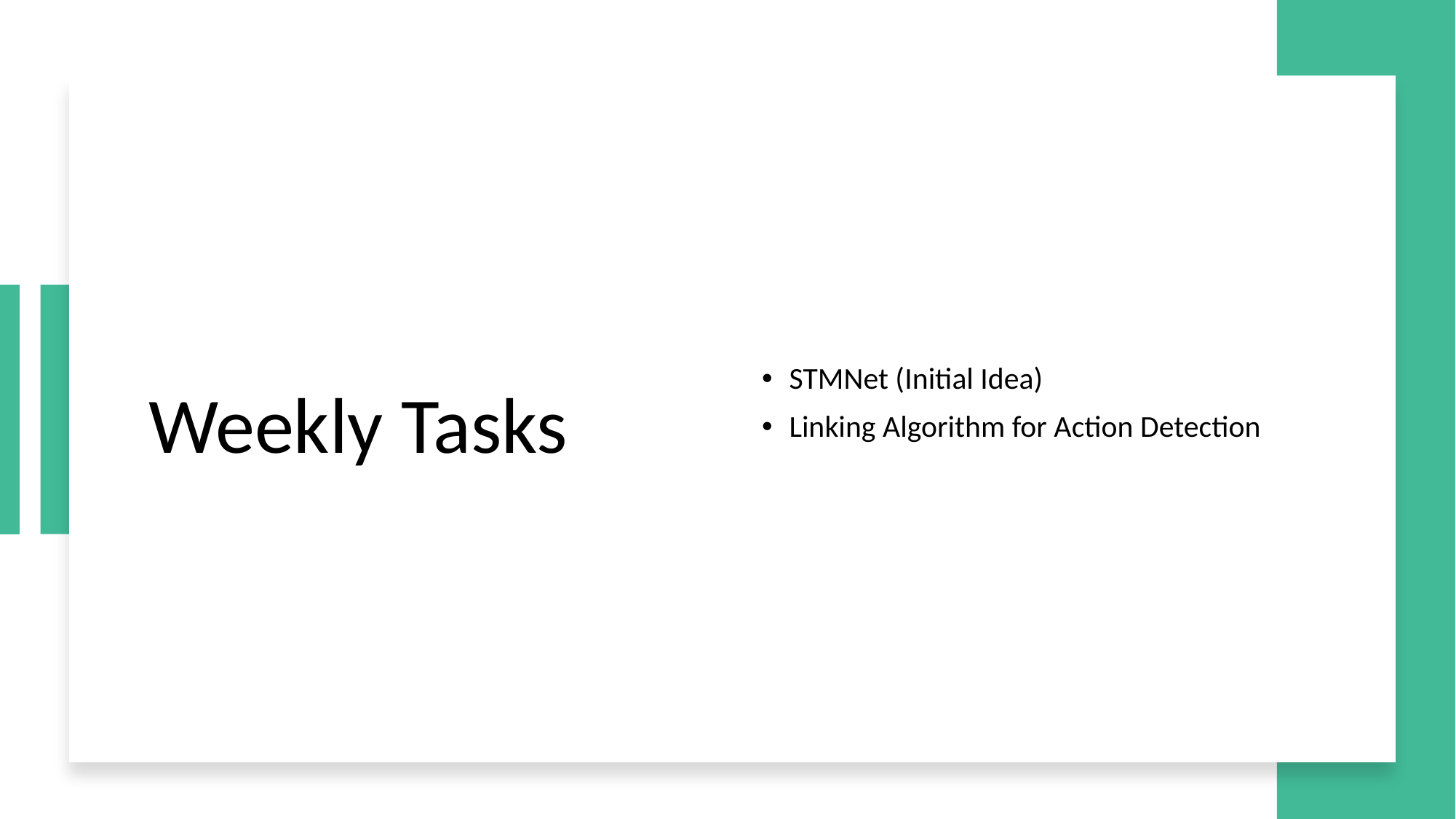

# Weekly Tasks
STMNet (Initial Idea)
Linking Algorithm for Action Detection